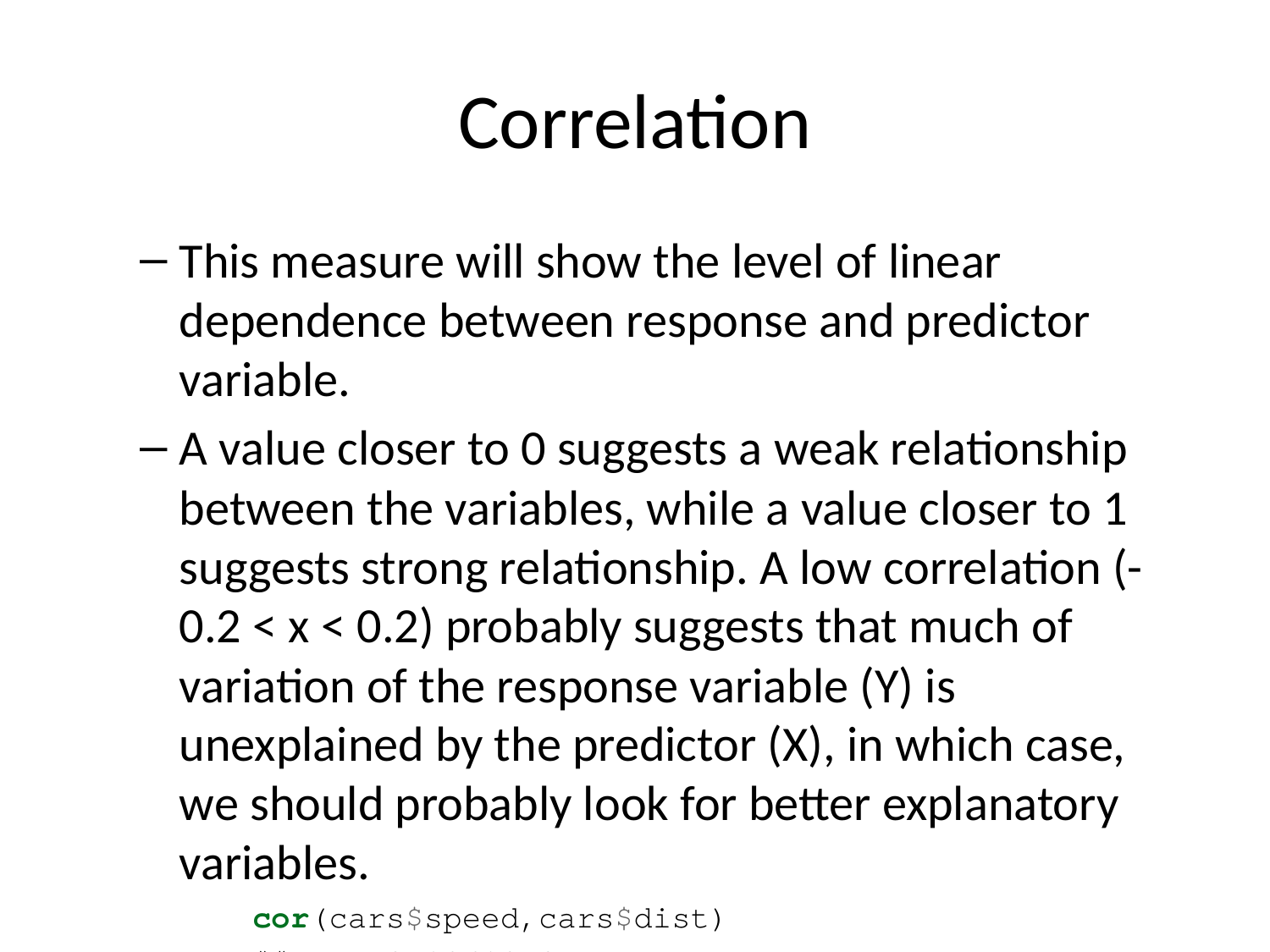

# Correlation
This measure will show the level of linear dependence between response and predictor variable.
A value closer to 0 suggests a weak relationship between the variables, while a value closer to 1 suggests strong relationship. A low correlation (-0.2 < x < 0.2) probably suggests that much of variation of the response variable (Y) is unexplained by the predictor (X), in which case, we should probably look for better explanatory variables.
cor(cars$speed,cars$dist)
## [1] 0.8068949